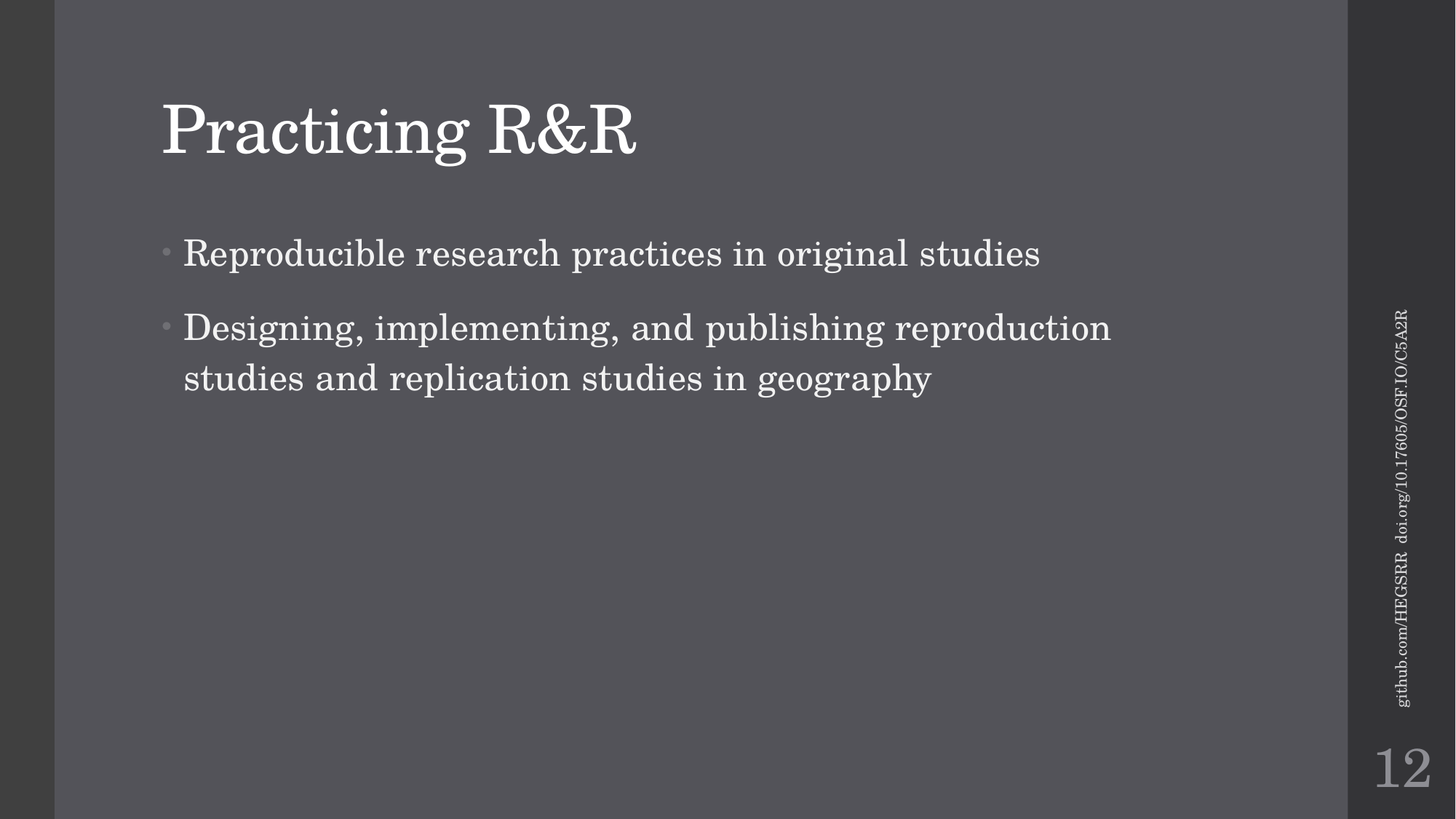

# Practicing R&R
Reproducible research practices in original studies
Designing, implementing, and publishing reproduction studies and replication studies in geography
github.com/HEGSRR  doi.org/10.17605/OSF.IO/C5A2R
12